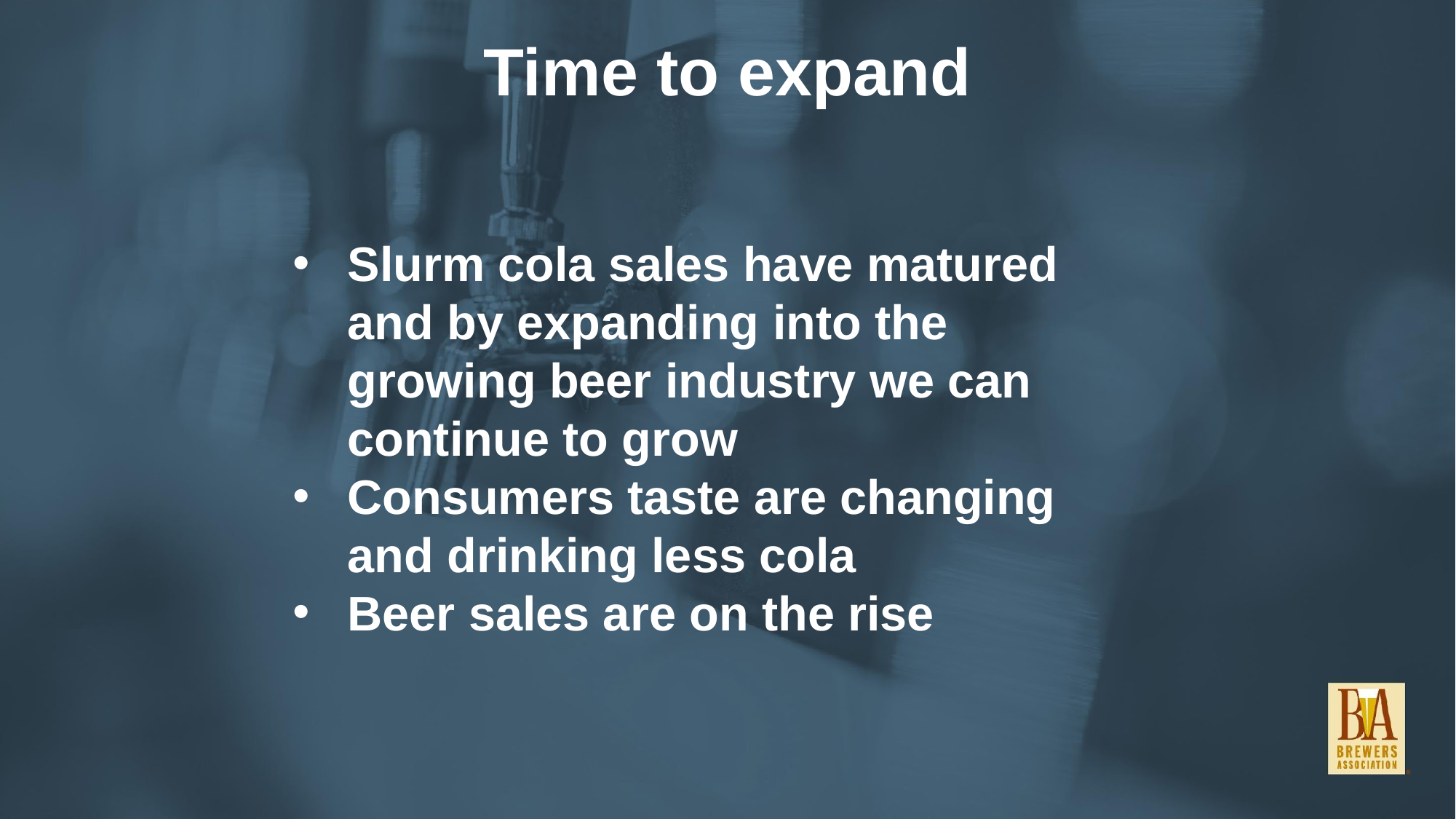

Time to expand
Slurm cola sales have matured and by expanding into the growing beer industry we can continue to grow
Consumers taste are changing and drinking less cola
Beer sales are on the rise